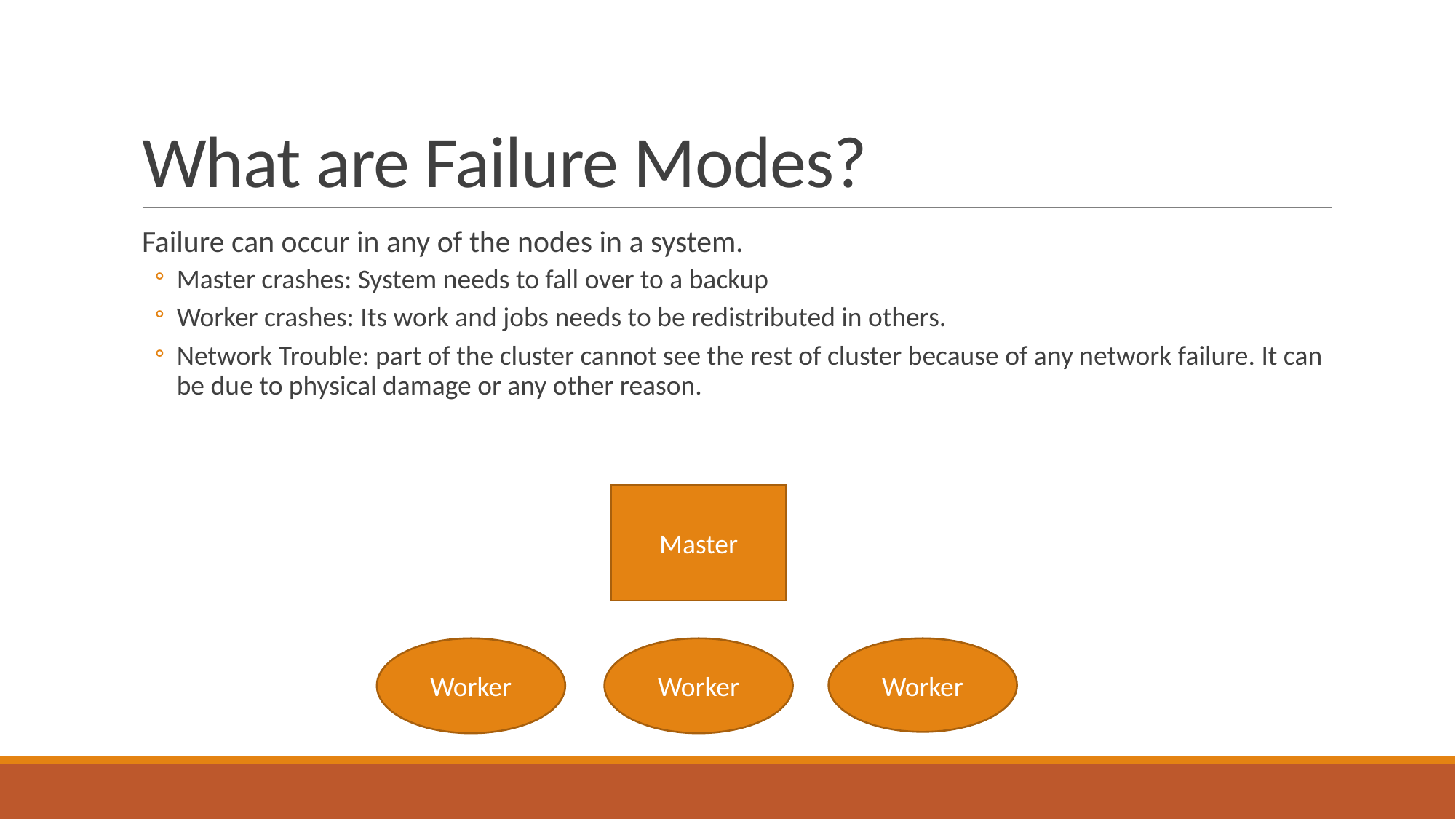

# What are Failure Modes?
Failure can occur in any of the nodes in a system.
Master crashes: System needs to fall over to a backup
Worker crashes: Its work and jobs needs to be redistributed in others.
Network Trouble: part of the cluster cannot see the rest of cluster because of any network failure. It can be due to physical damage or any other reason.

Master
Worker
Worker
Worker